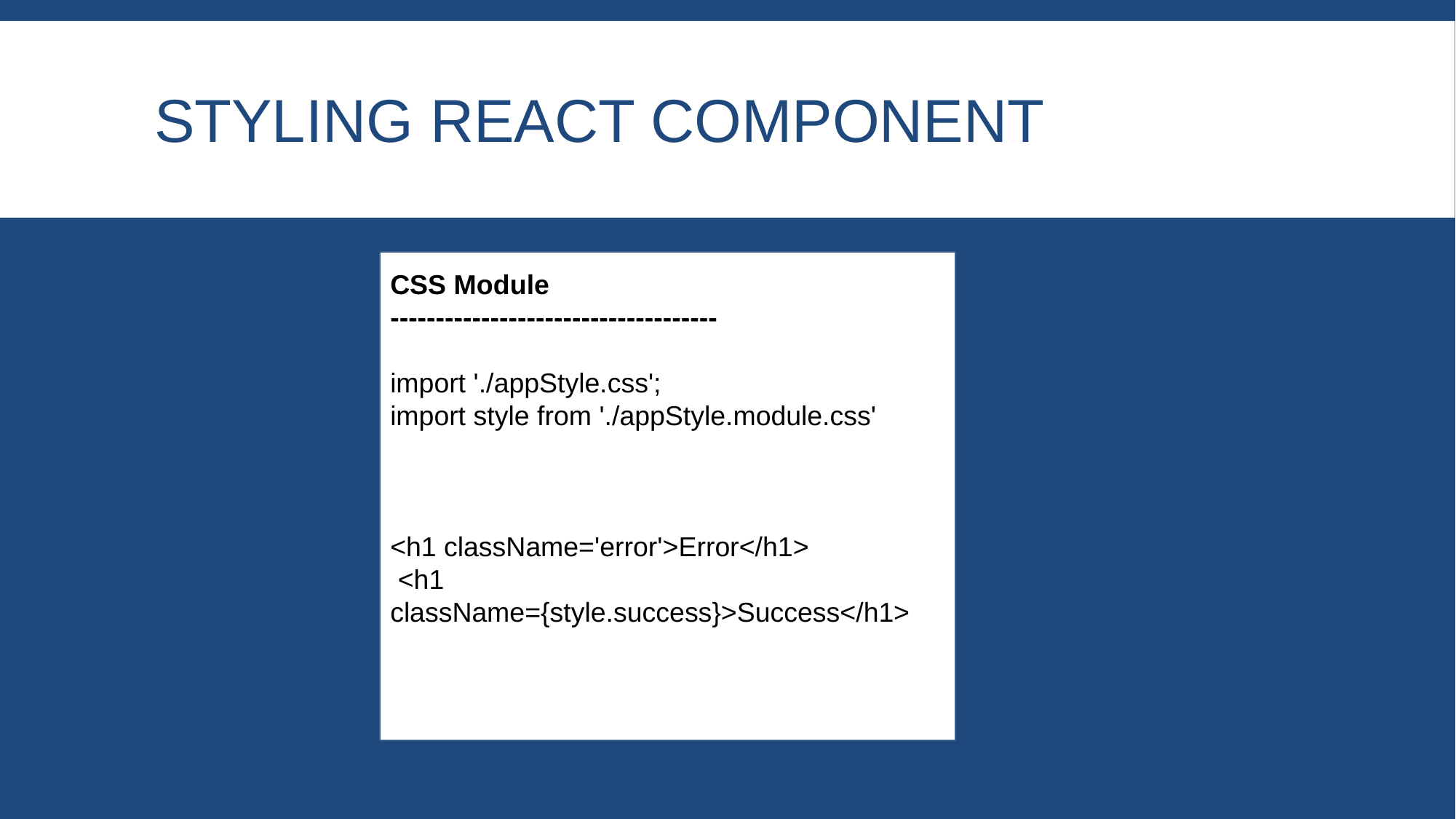

# Styling react component
CSS Module
------------------------------------

import './appStyle.css';
import style from './appStyle.module.css'

<h1 className='error'>Error</h1>
 <h1 className={style.success}>Success</h1>